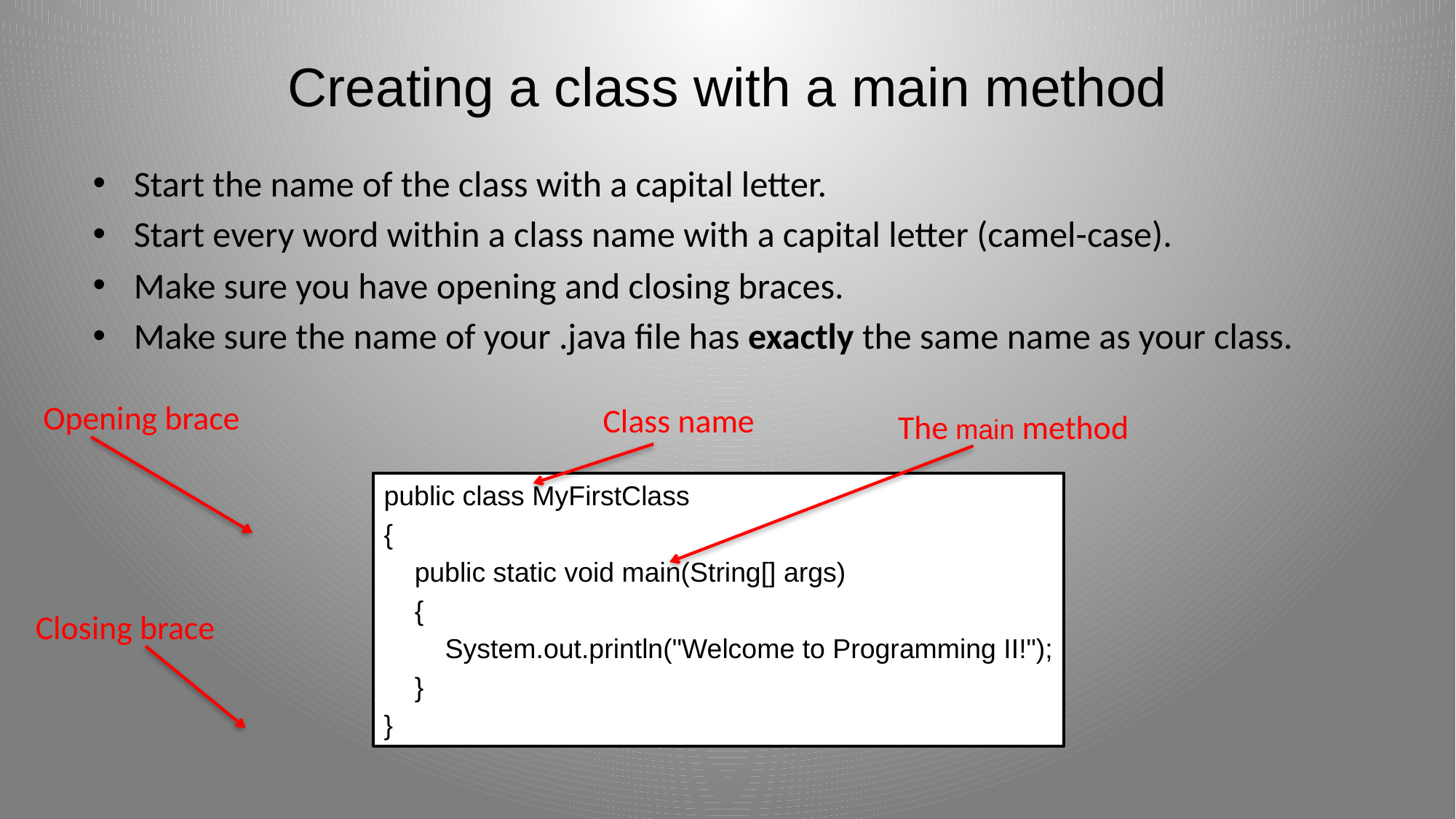

# Creating a class with a main method
Start the name of the class with a capital letter.
Start every word within a class name with a capital letter (camel-case).
Make sure you have opening and closing braces.
Make sure the name of your .java file has exactly the same name as your class.
Opening brace
Class name
The main method
public class MyFirstClass
{
    public static void main(String[] args)
    {
        System.out.println("Welcome to Programming II!");
    }
}
Closing brace